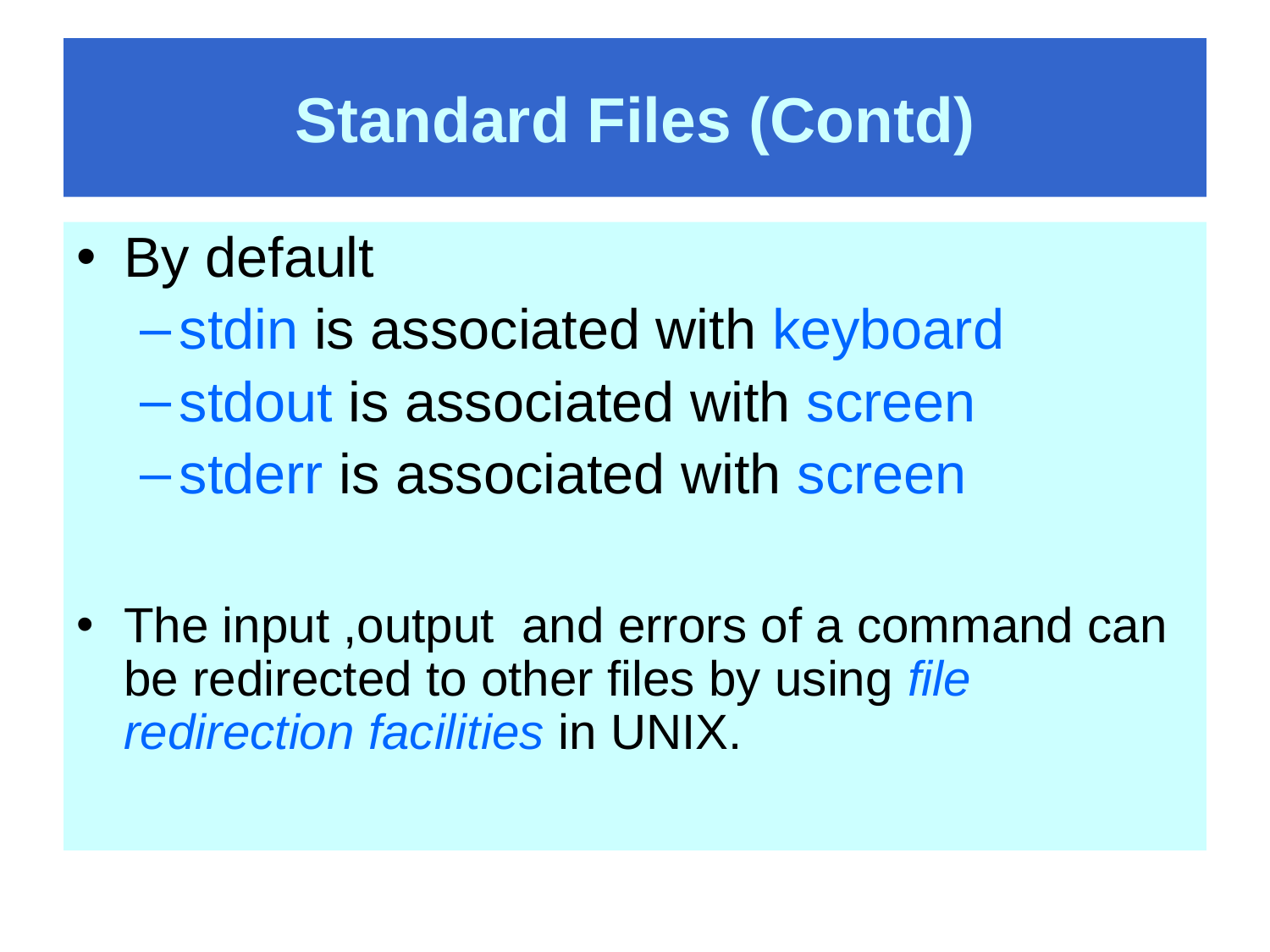

# Standard Files (Contd)
By default
stdin is associated with keyboard
stdout is associated with screen
stderr is associated with screen

The input ,output  and errors of a command can be redirected to other files by using file redirection facilities in UNIX.